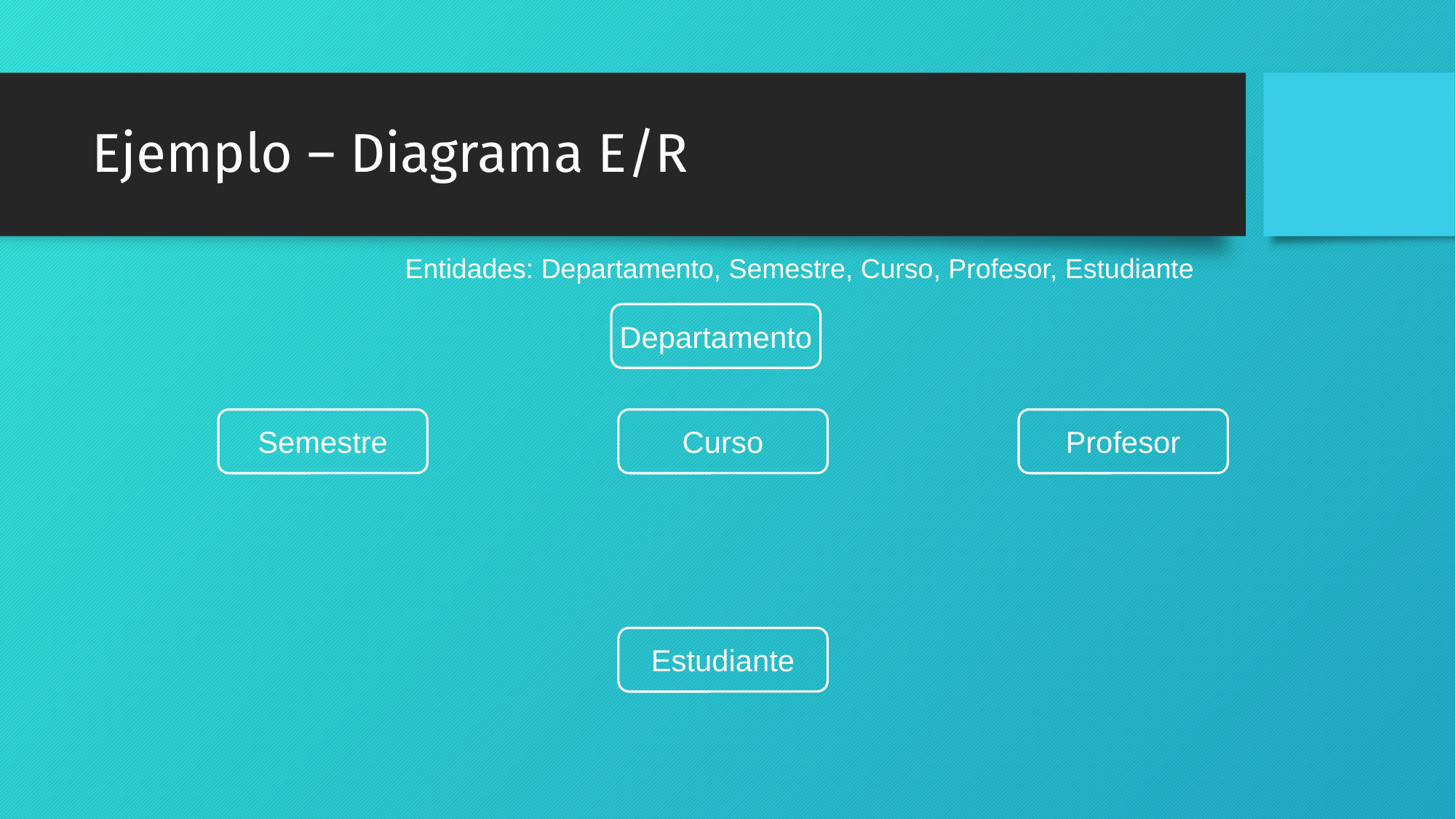

# Ejemplo – Diagrama E/R
Entidades: Departamento, Semestre, Curso, Profesor, Estudiante
Departamento
Semestre
Curso
Profesor
Estudiante